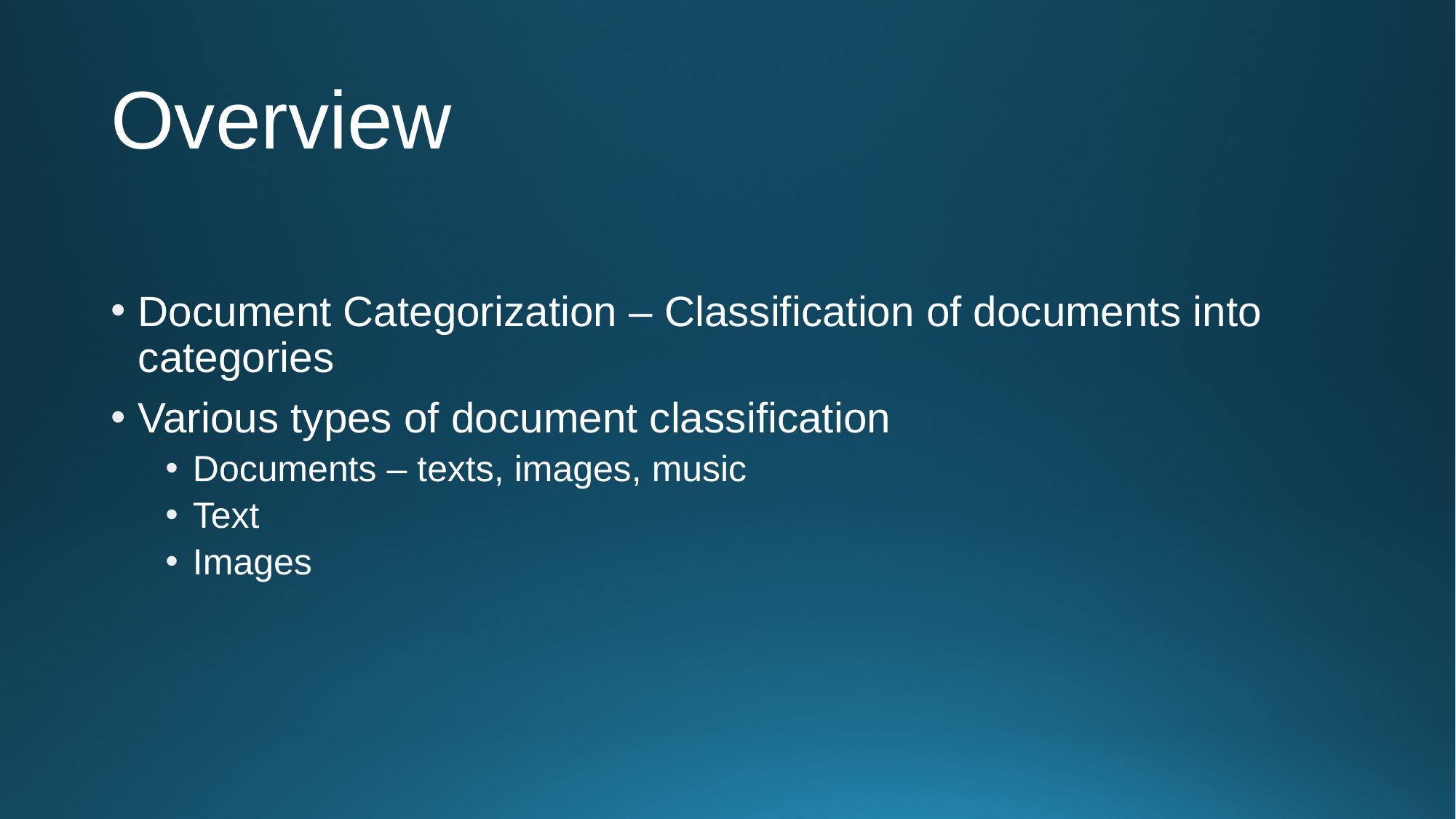

# Overview

Document Categorization – Classification of documents into categories
Various types of document classification
Documents – texts, images, music
Text
Images